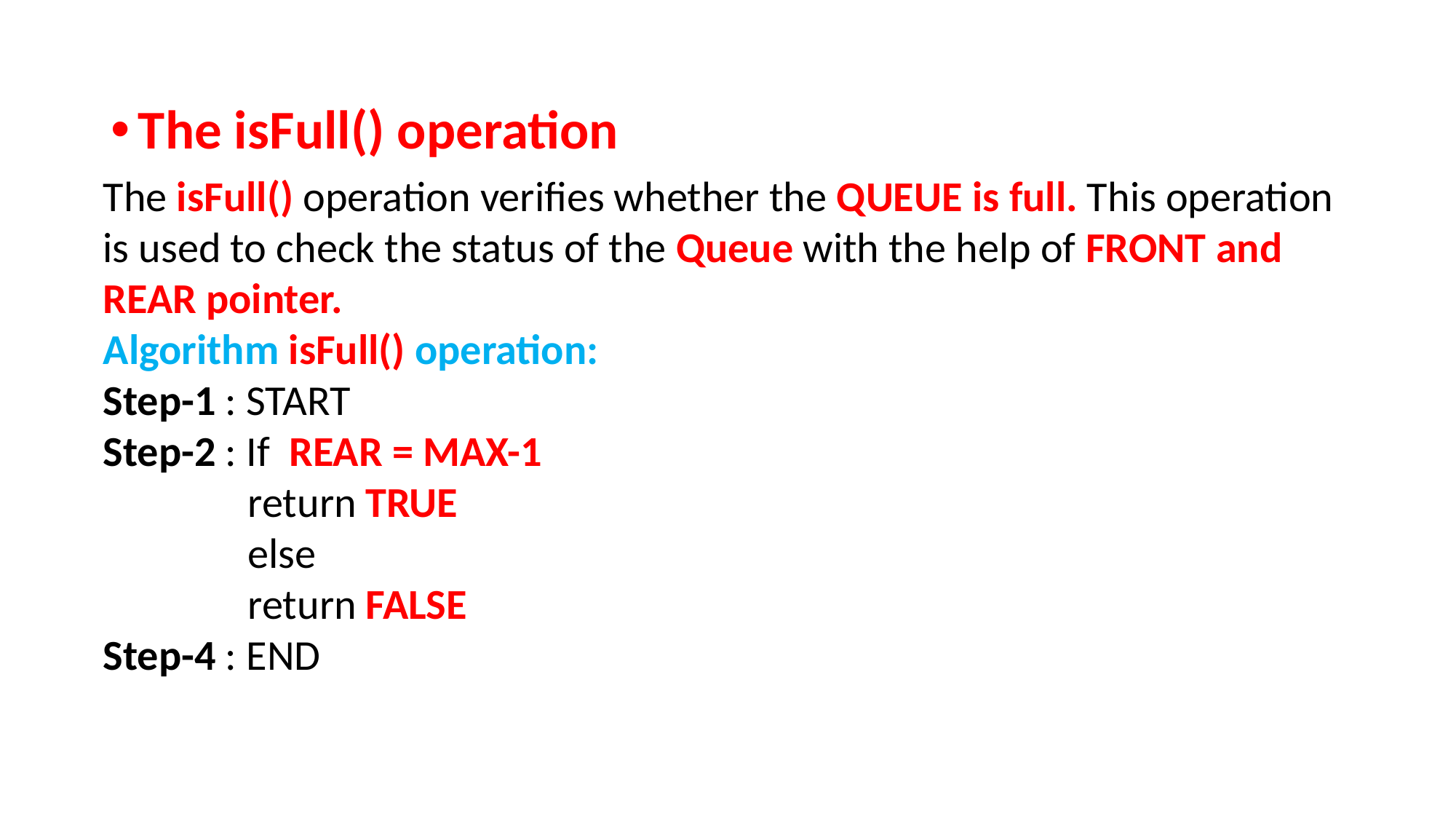

The isFull() operation

The isFull() operation verifies whether the QUEUE is full. This operation is used to check the status of the Queue with the help of FRONT and REAR pointer.
Algorithm isFull() operation:
Step-1 : START
Step-2 : If  REAR = MAX-1
               return TRUE
               else
               return FALSE
Step-4 : END